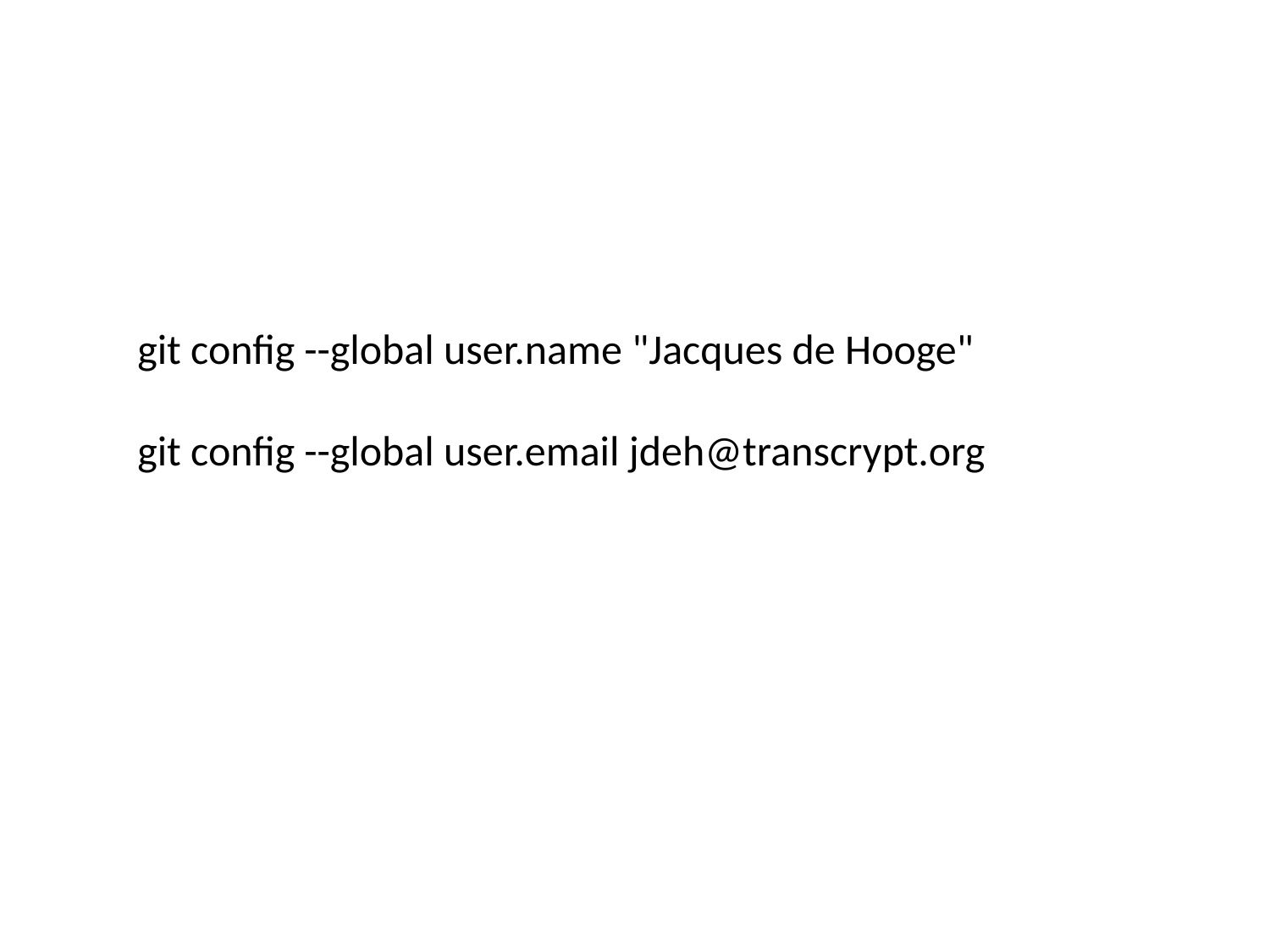

git config --global user.name "Jacques de Hooge"

git config --global user.email jdeh@transcrypt.org